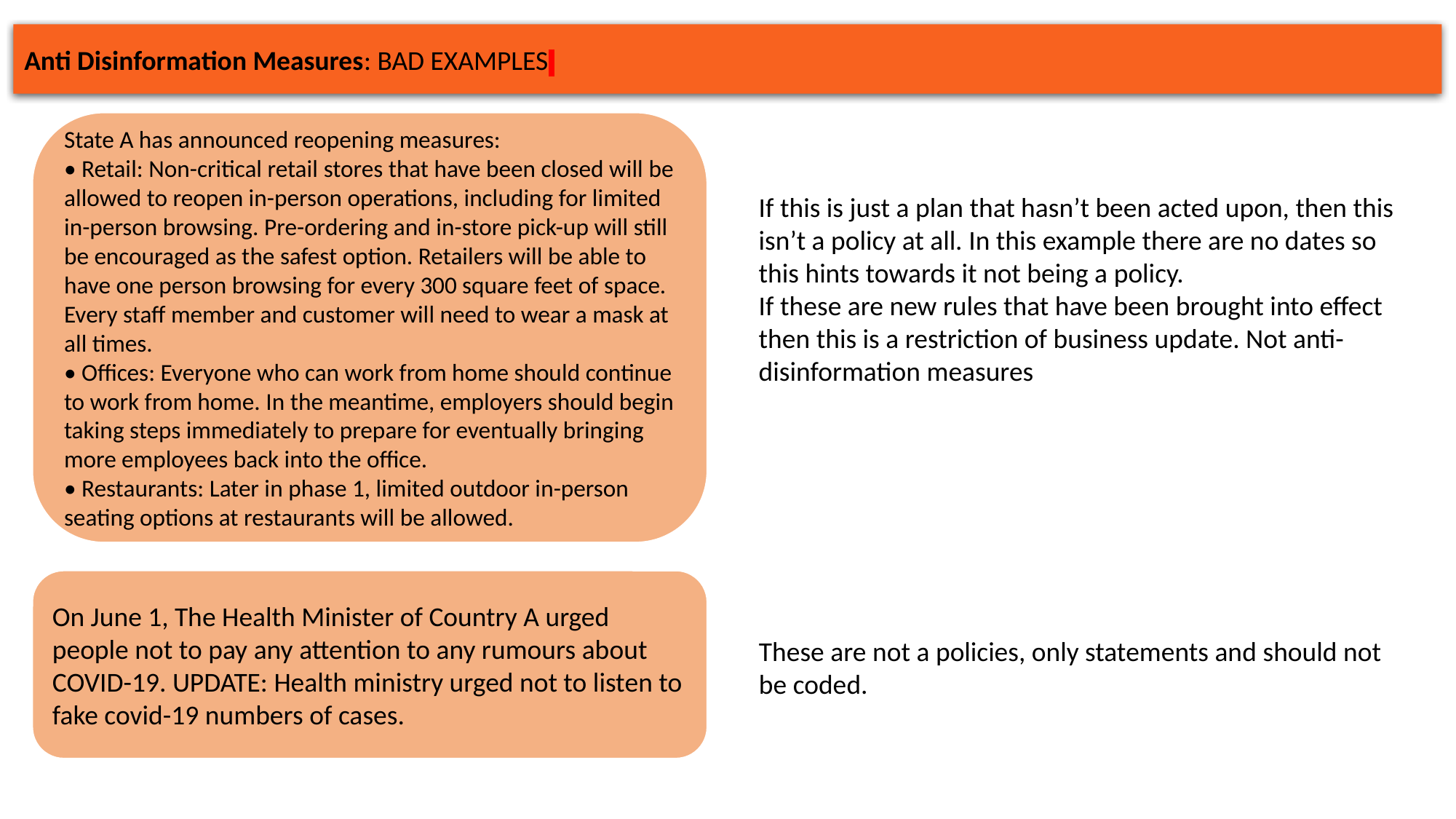

Anti Disinformation Measures: BAD EXAMPLES
State A has announced reopening measures:
• Retail: Non-critical retail stores that have been closed will be allowed to reopen in-person operations, including for limited in-person browsing. Pre-ordering and in-store pick-up will still be encouraged as the safest option. Retailers will be able to have one person browsing for every 300 square feet of space. Every staff member and customer will need to wear a mask at all times.
• Offices: Everyone who can work from home should continue to work from home. In the meantime, employers should begin taking steps immediately to prepare for eventually bringing more employees back into the office.
• Restaurants: Later in phase 1, limited outdoor in-person seating options at restaurants will be allowed.
If this is just a plan that hasn’t been acted upon, then this isn’t a policy at all. In this example there are no dates so this hints towards it not being a policy.
If these are new rules that have been brought into effect then this is a restriction of business update. Not anti-disinformation measures
|  |
| --- |
On June 1, The Health Minister of Country A urged people not to pay any attention to any rumours about COVID-19. UPDATE: Health ministry urged not to listen to fake covid-19 numbers of cases.
These are not a policies, only statements and should not be coded.